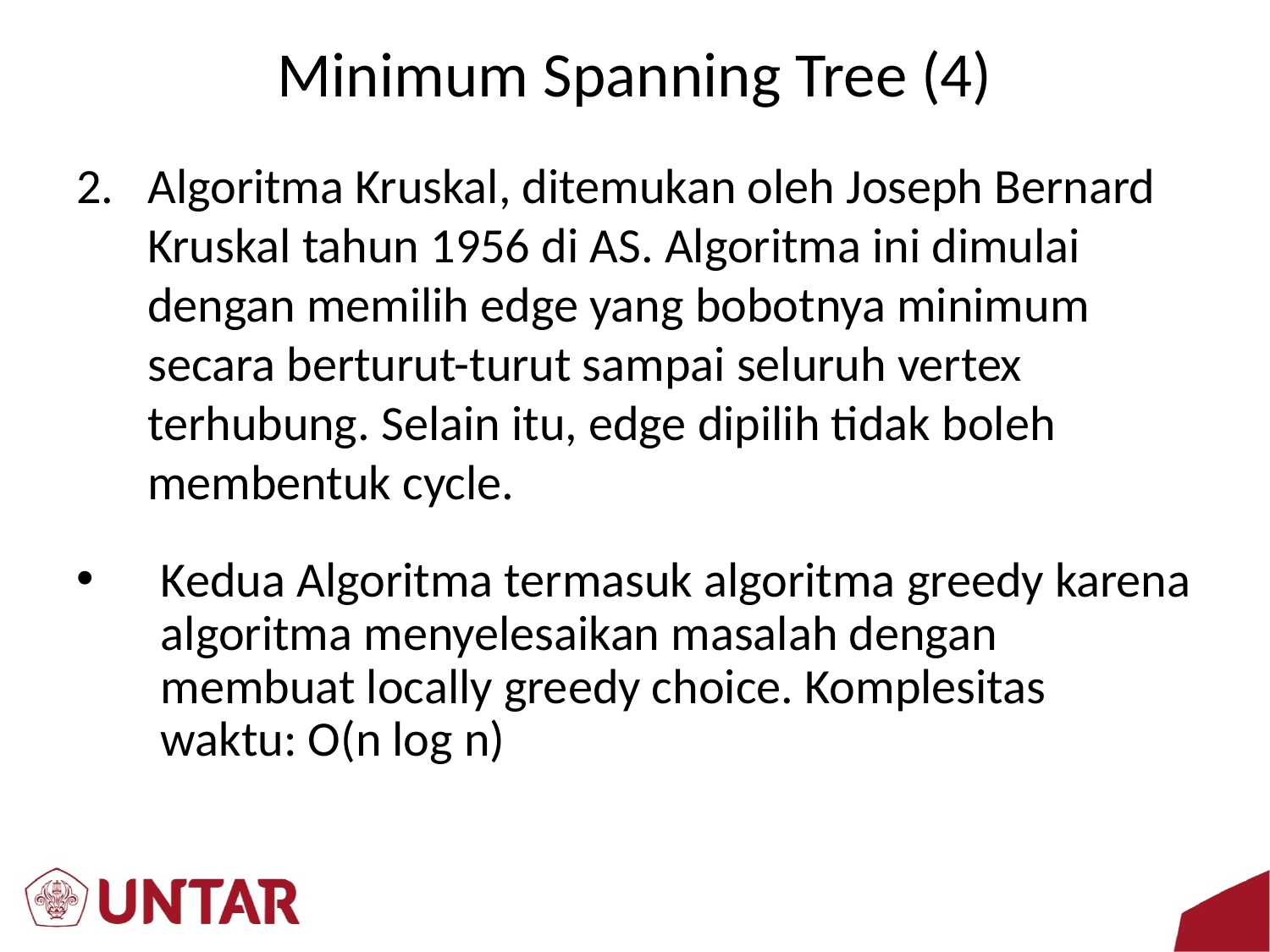

# Minimum Spanning Tree (4)
Algoritma Kruskal, ditemukan oleh Joseph Bernard Kruskal tahun 1956 di AS. Algoritma ini dimulai dengan memilih edge yang bobotnya minimum secara berturut-turut sampai seluruh vertex terhubung. Selain itu, edge dipilih tidak boleh membentuk cycle.

Kedua Algoritma termasuk algoritma greedy karena algoritma menyelesaikan masalah dengan membuat locally greedy choice. Komplesitas waktu: O(n log n)